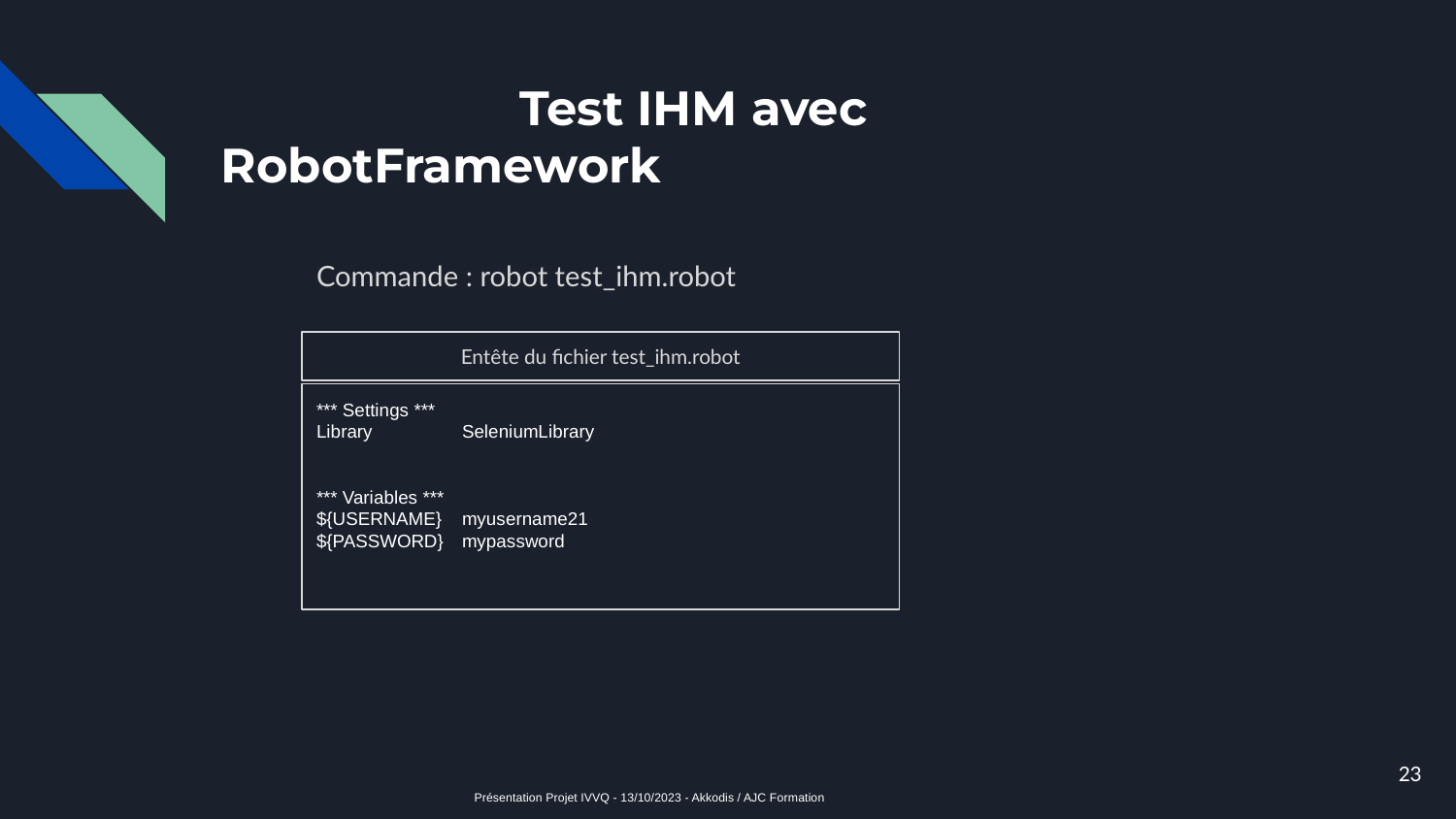

# Test IHM avec RobotFramework

Commande : robot test_ihm.robot
Entête du fichier test_ihm.robot
*** Settings ***
Library       	SeleniumLibrary

*** Variables ***
${USERNAME}   	myusername21
${PASSWORD}   	mypassword

23
Présentation Projet IVVQ - 13/10/2023 - Akkodis / AJC Formation